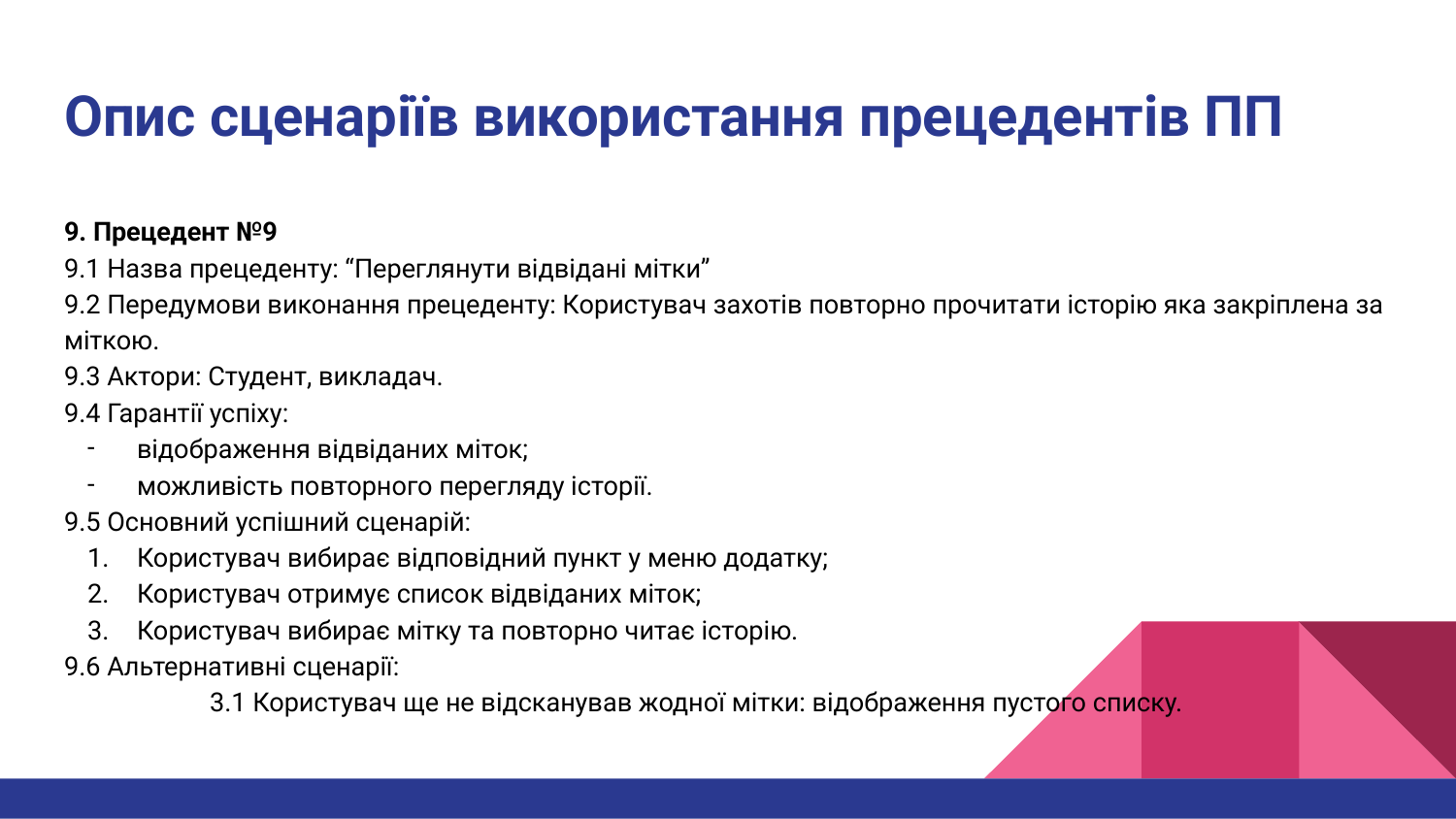

# Опис сценаріїв використання прецедентів ПП

9. Прецедент №9
9.1 Назва прецеденту: “Переглянути відвідані мітки”
9.2 Передумови виконання прецеденту: Користувач захотів повторно прочитати історію яка закріплена за міткою.
9.3 Актори: Студент, викладач.
9.4 Гарантії успіху:
відображення відвіданих міток;
можливість повторного перегляду історії.
9.5 Основний успішний сценарій:
Користувач вибирає відповідний пункт у меню додатку;
Користувач отримує список відвіданих міток;
Користувач вибирає мітку та повторно читає історію.
9.6 Альтернативні сценарії:
	3.1 Користувач ще не відсканував жодної мітки: відображення пустого списку.